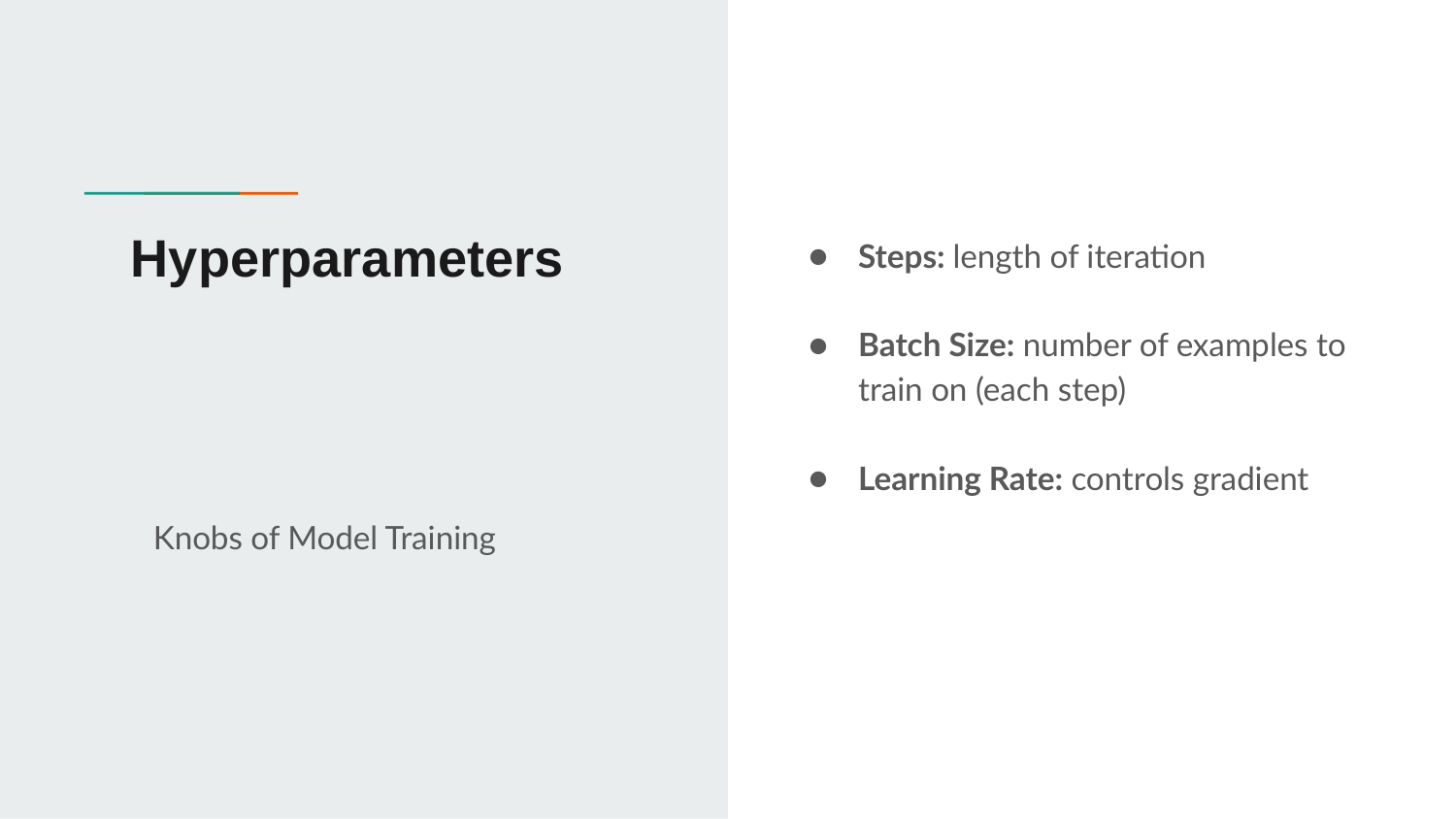

# Hyperparameters
Steps: length of iteration

Batch Size: number of examples to train on (each step)

Learning Rate: controls gradient

Knobs of Model Training